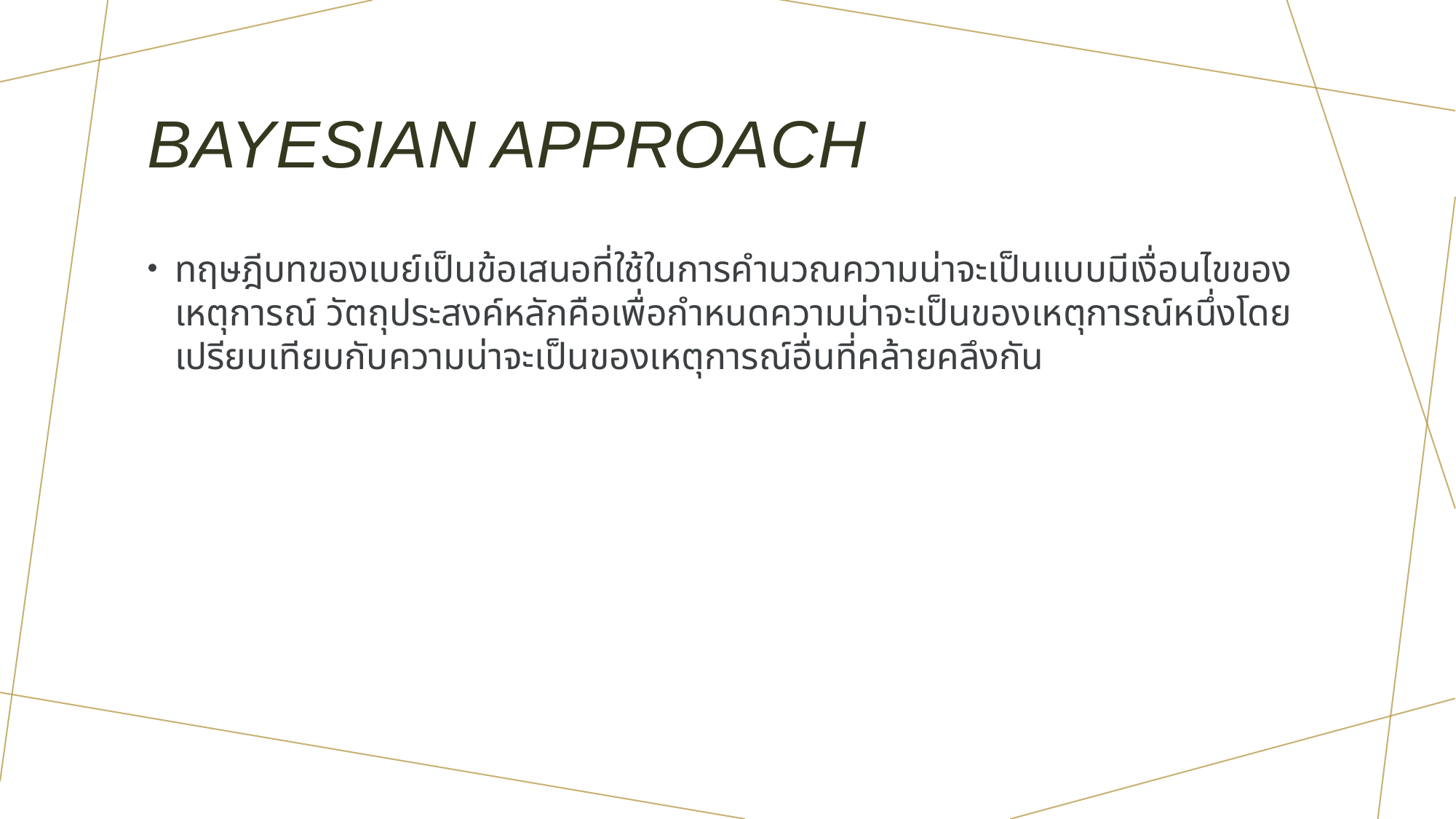

# Bayesian Approach
ทฤษฎีบทของเบย์เป็นข้อเสนอที่ใช้ในการคำนวณความน่าจะเป็นแบบมีเงื่อนไขของเหตุการณ์ วัตถุประสงค์หลักคือเพื่อกำหนดความน่าจะเป็นของเหตุการณ์หนึ่งโดยเปรียบเทียบกับความน่าจะเป็นของเหตุการณ์อื่นที่คล้ายคลึงกัน